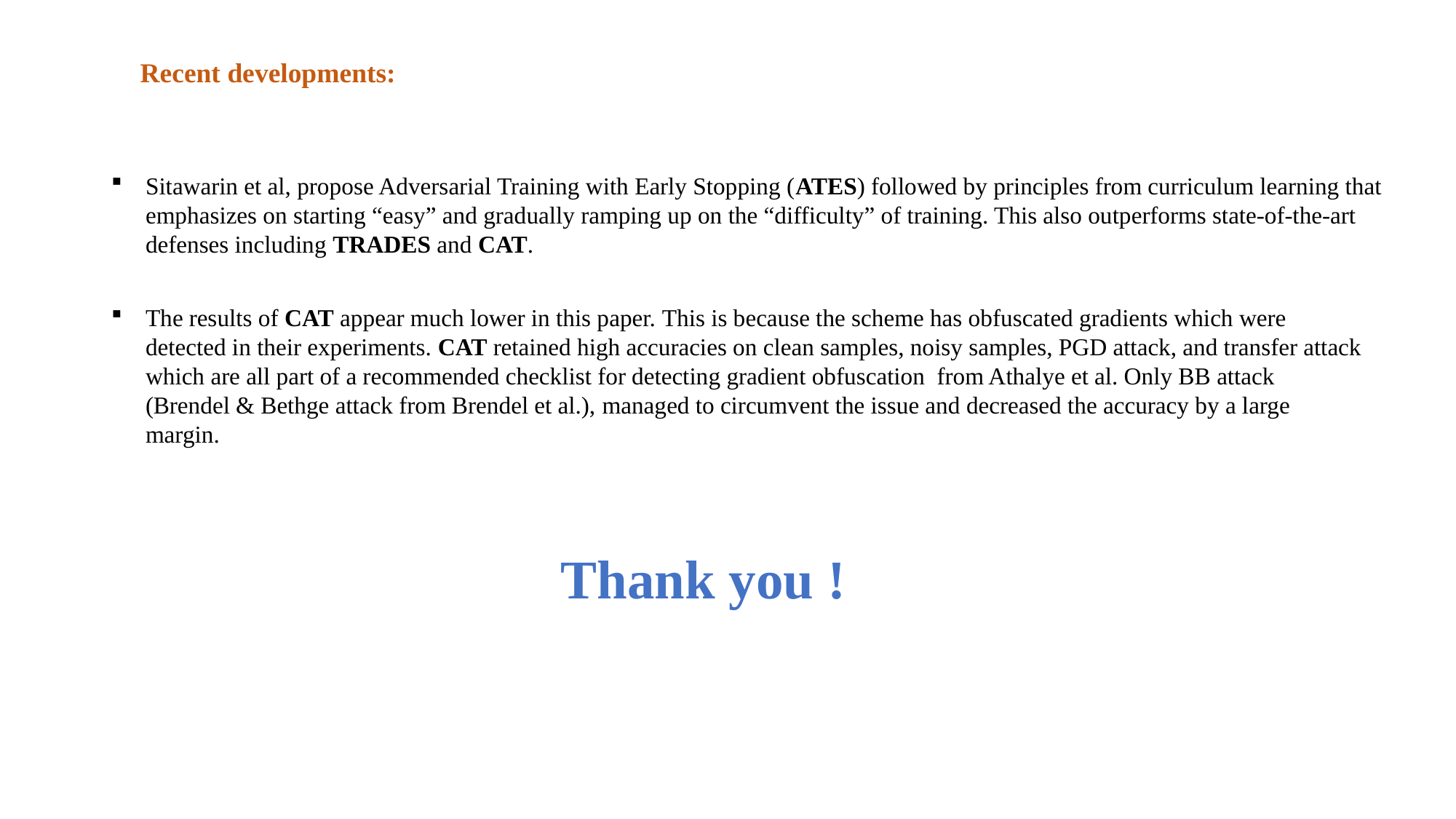

Recent developments:
Sitawarin et al, propose Adversarial Training with Early Stopping (ATES) followed by principles from curriculum learning that emphasizes on starting “easy” and gradually ramping up on the “difficulty” of training. This also outperforms state-of-the-art defenses including TRADES and CAT.
The results of CAT appear much lower in this paper. This is because the scheme has obfuscated gradients which were detected in their experiments. CAT retained high accuracies on clean samples, noisy samples, PGD attack, and transfer attack which are all part of a recommended checklist for detecting gradient obfuscation  from Athalye et al. Only BB attack (Brendel & Bethge attack from Brendel et al.), managed to circumvent the issue and decreased the accuracy by a large margin.
Thank you !